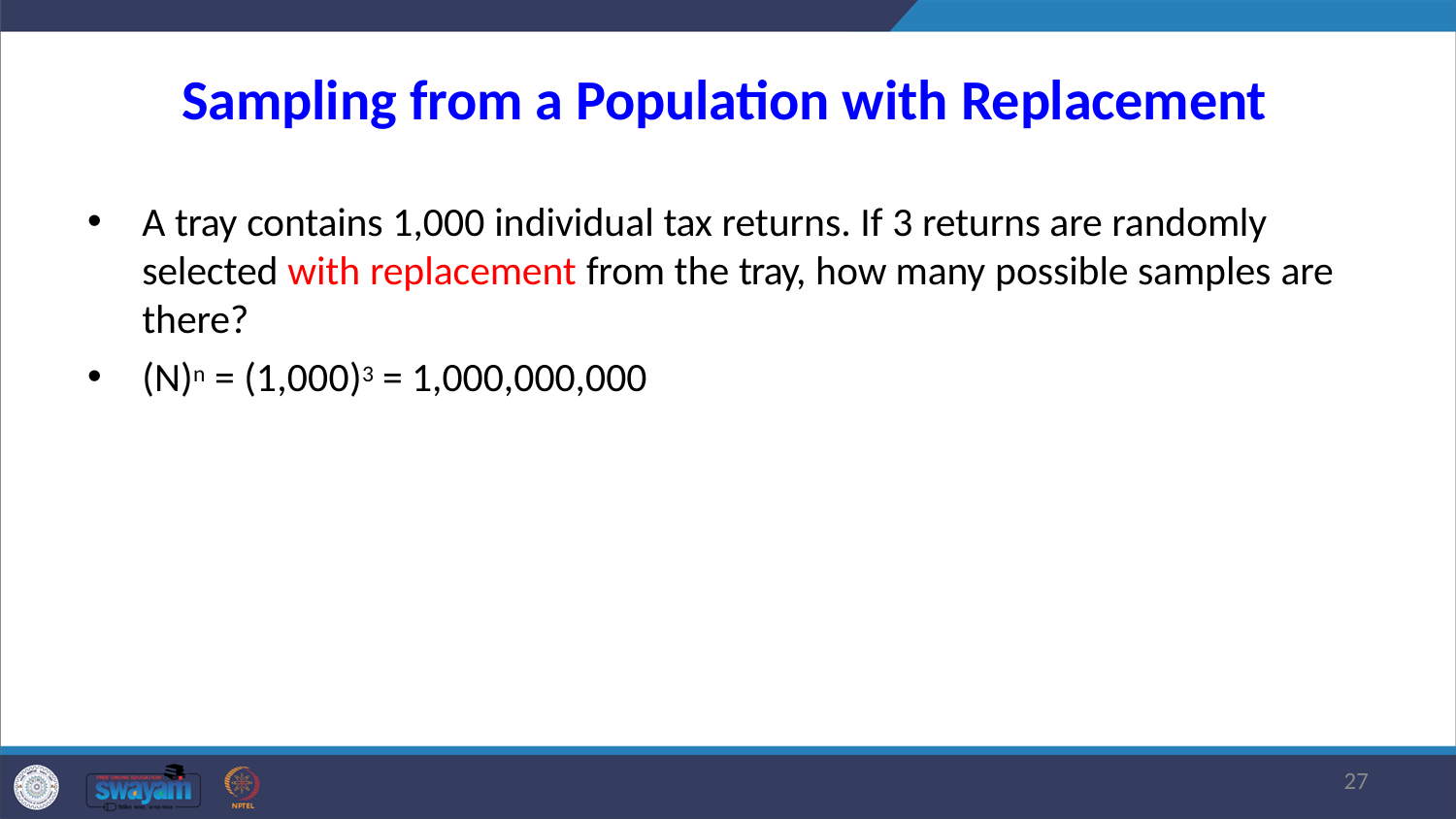

# Sampling from a Population with Replacement
A tray contains 1,000 individual tax returns. If 3 returns are randomly  selected with replacement from the tray, how many possible samples are  there?
(N)n = (1,000)3 = 1,000,000,000
27